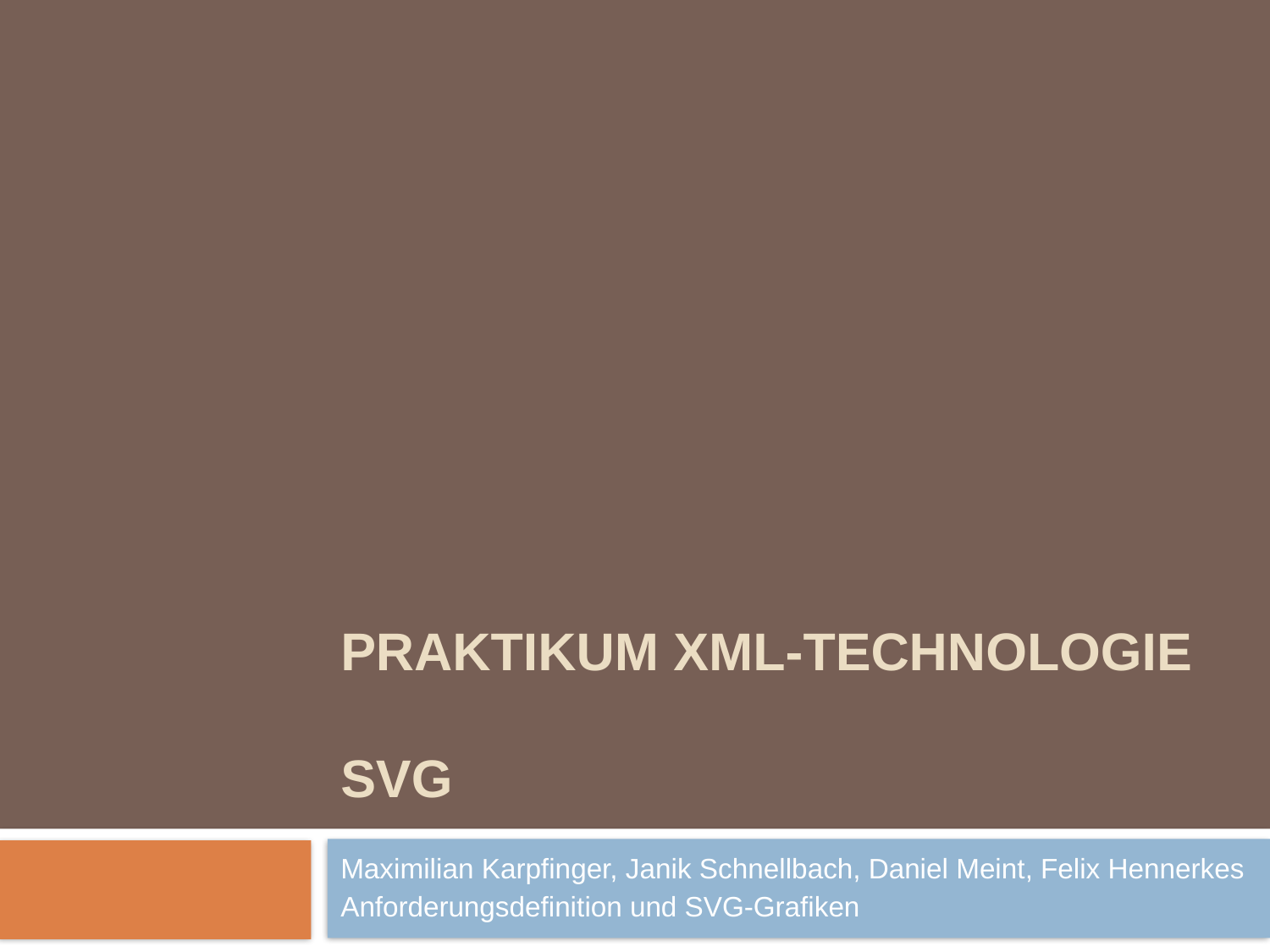

# Praktikum XML-Technologie SVG
Maximilian Karpfinger, Janik Schnellbach, Daniel Meint, Felix Hennerkes
Anforderungsdefinition und SVG-Grafiken